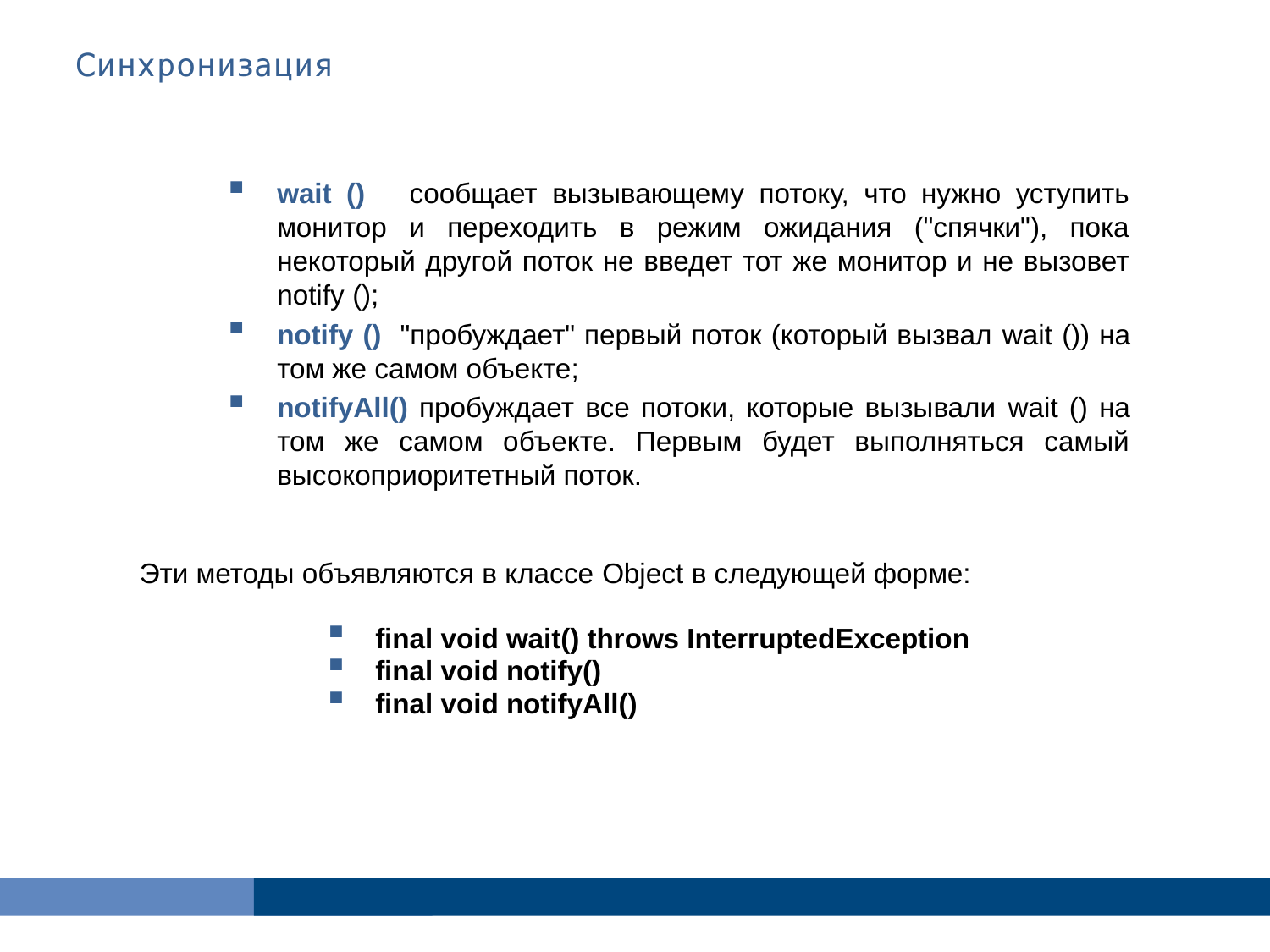

Синхронизация
wait ()   сообщает вызывающему потоку, что нужно уступить монитор и переходить в режим ожидания ("спячки"), пока некоторый другой поток не введет тот же монитор и не вызовет notify ();
notify ()  "пробуждает" первый поток (который вызвал wait ()) на том же самом объекте;
notifyAll() пробуждает все потоки, которые вызывали wait () на том же самом объекте. Первым будет выполняться самый высокоприоритетный поток.

Эти методы объявляются в классе Object в следующей форме:

final void wait() throws InterruptedException
final void notify()
final void notifyAll()